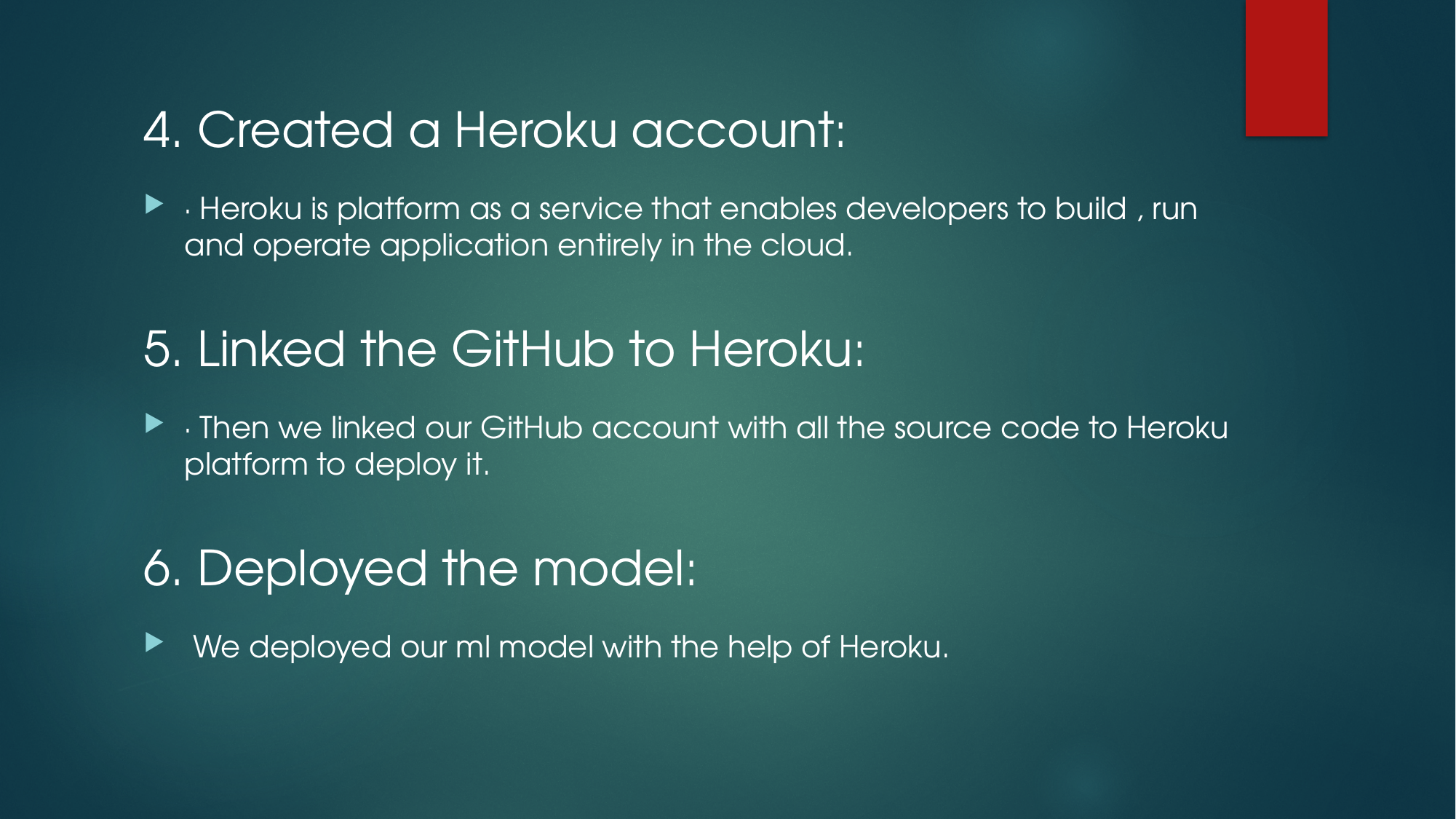

4. Created a Heroku account:

· Heroku is platform as a service that enables developers to build , run and operate application entirely in the cloud.

5. Linked the GitHub to Heroku:

· Then we linked our GitHub account with all the source code to Heroku platform to deploy it.

6. Deployed the model:

 We deployed our ml model with the help of Heroku.